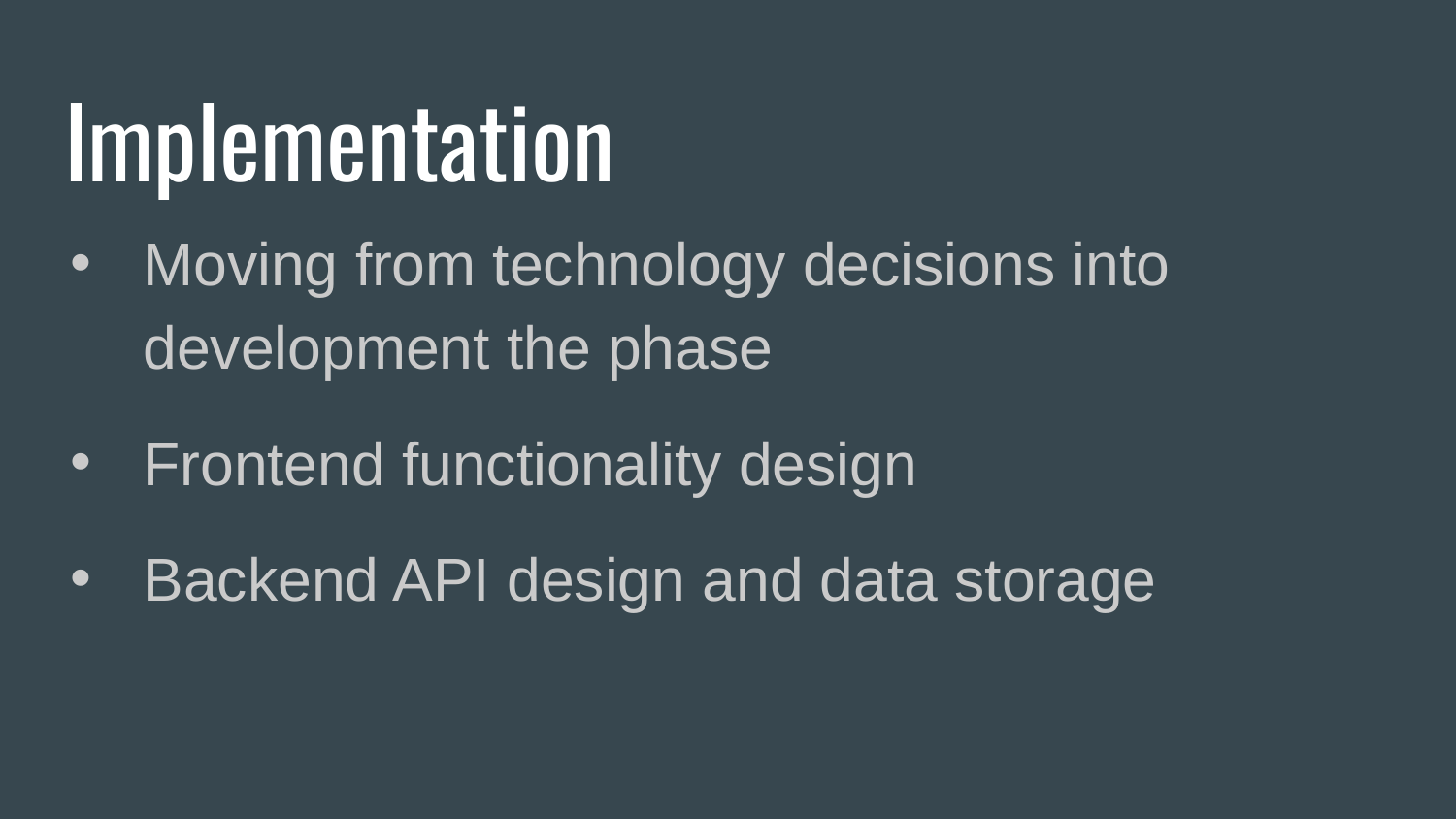

# Implementation
Moving from technology decisions into development the phase
Frontend functionality design
Backend API design and data storage